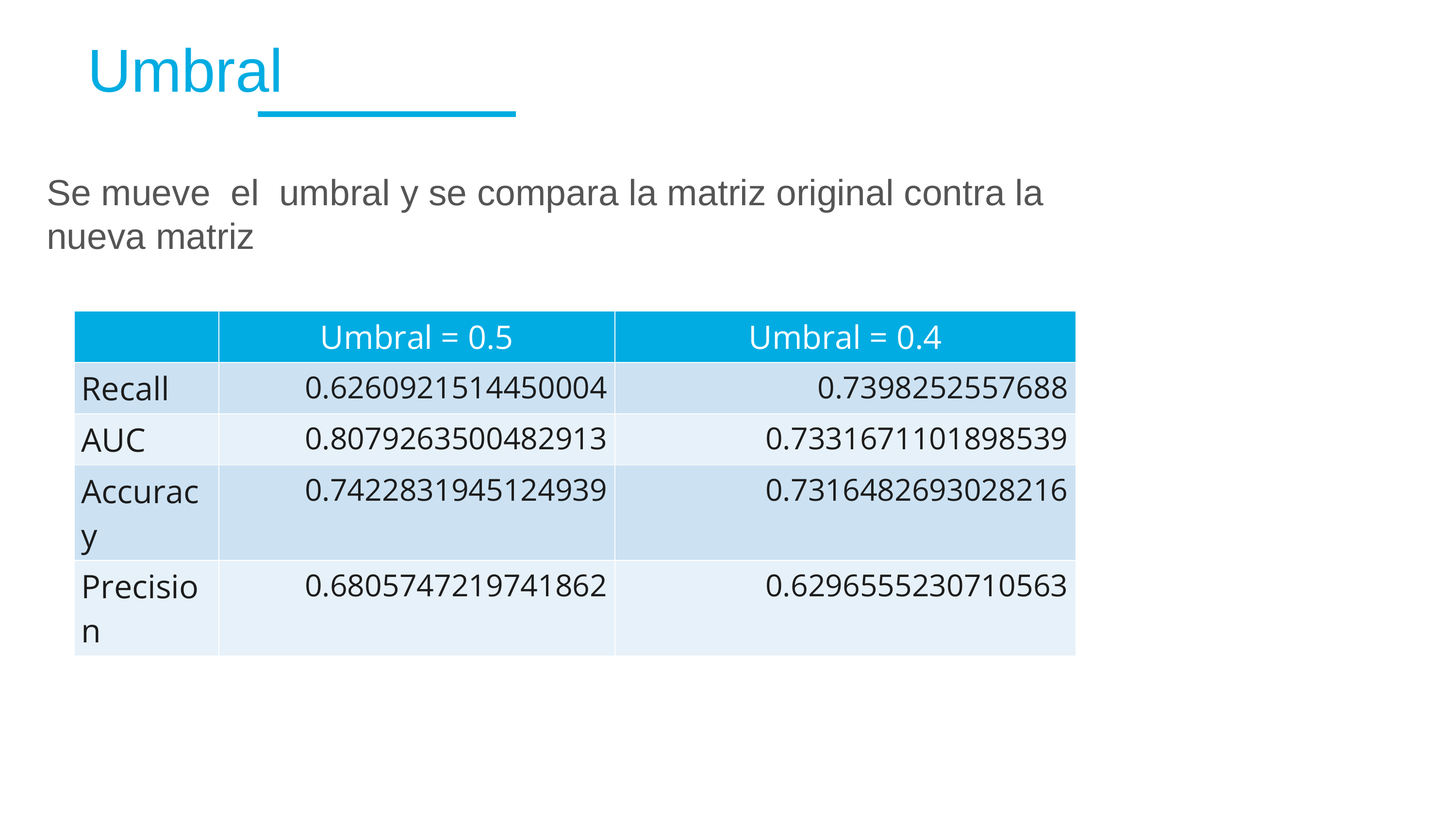

19
# Umbral
Se mueve  el  umbral y se compara la matriz original contra la nueva matriz
|  | Umbral = 0.5 | Umbral = 0.4 |
| --- | --- | --- |
| Recall | 0.6260921514450004 | 0.7398252557688 |
| AUC | 0.8079263500482913 | 0.7331671101898539 |
| Accuracy | 0.7422831945124939 | 0.7316482693028216 |
| Precision | 0.6805747219741862 | 0.6296555230710563 |